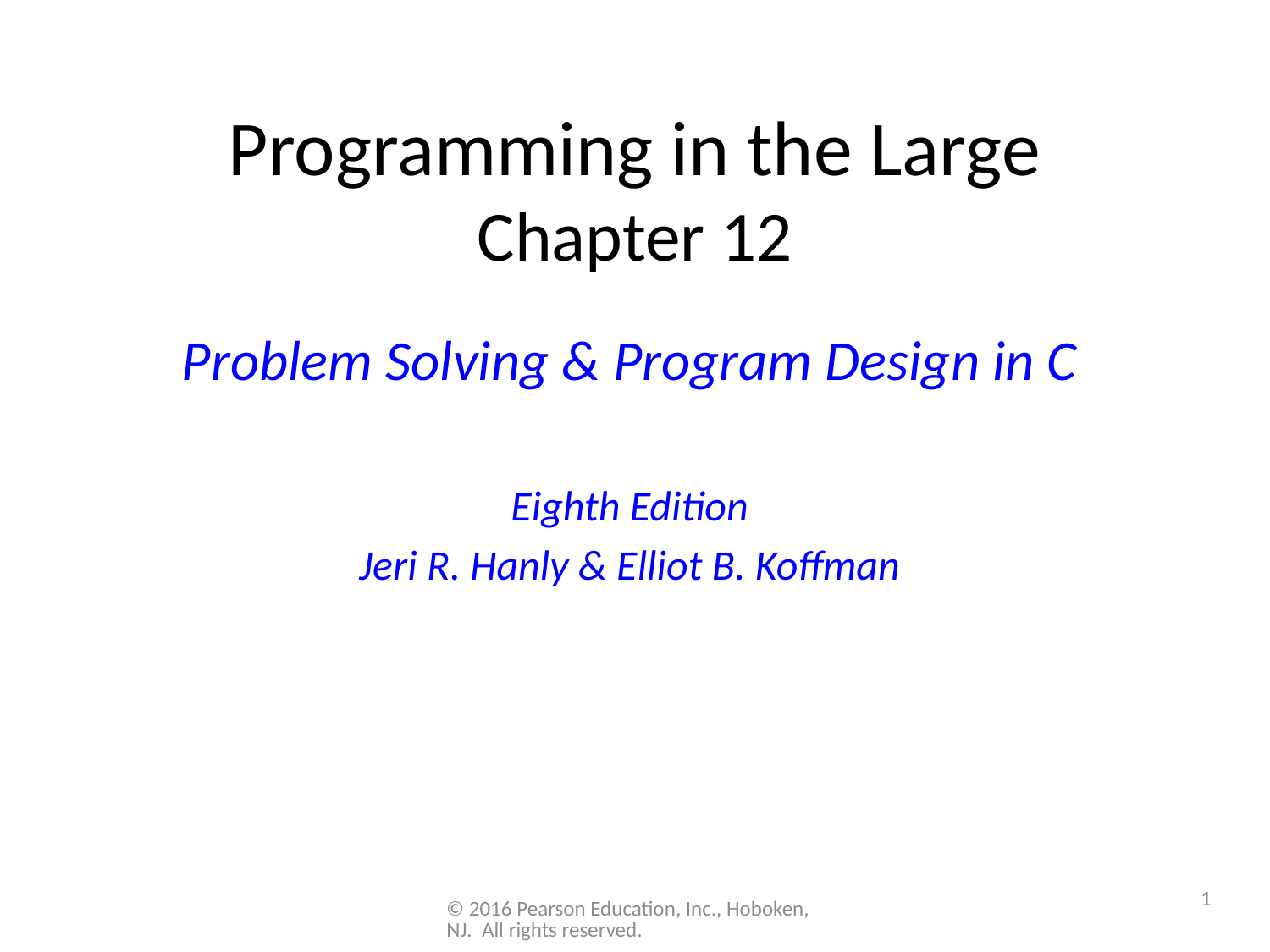

# Programming in the Large Chapter 12
Problem Solving & Program Design in C

Eighth Edition
Jeri R. Hanly & Elliot B. Koffman
1
© 2016 Pearson Education, Inc., Hoboken, NJ.  All rights reserved.